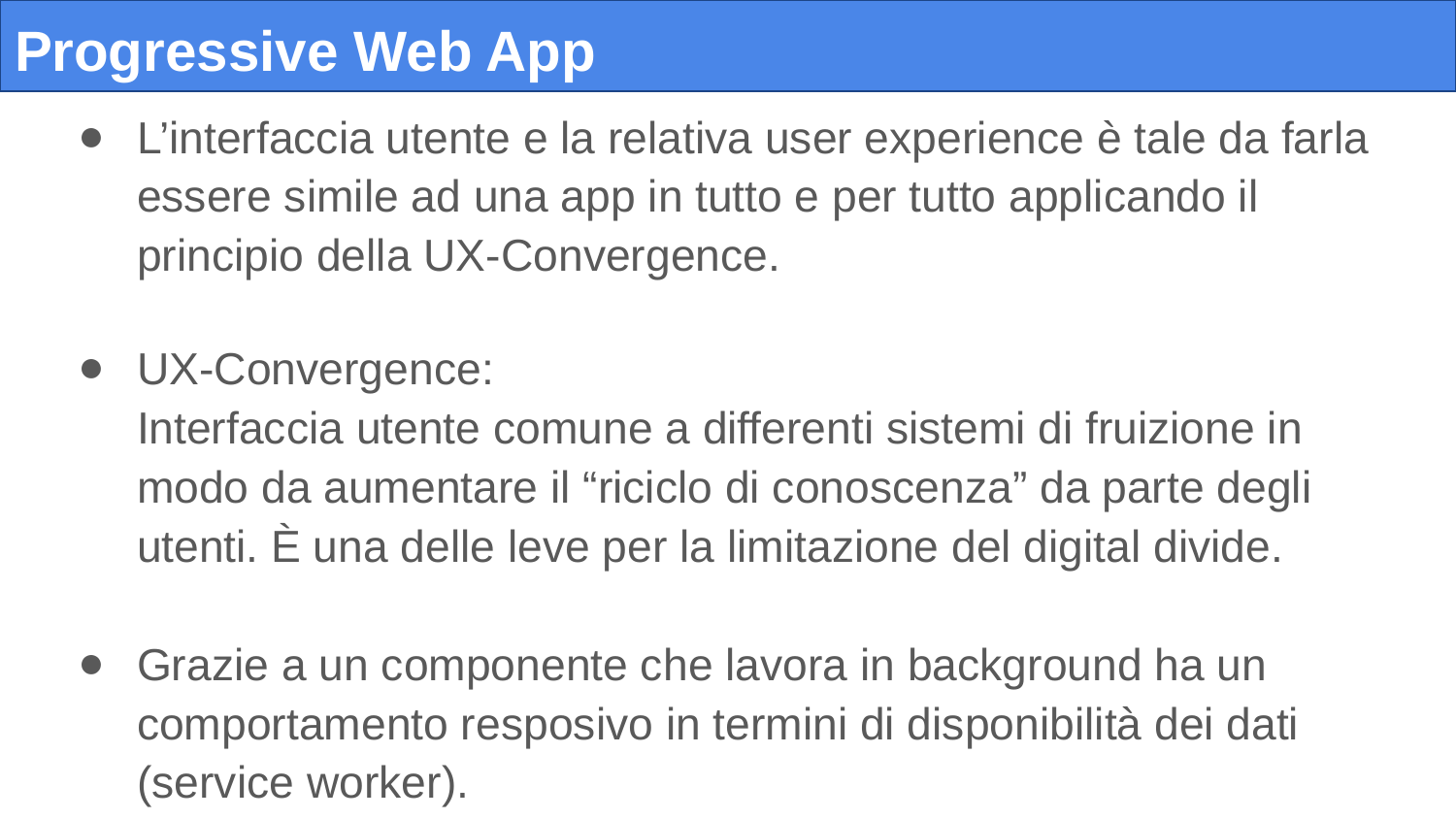

# Progressive Web App
L’interfaccia utente e la relativa user experience è tale da farla essere simile ad una app in tutto e per tutto applicando il principio della UX-Convergence.
UX-Convergence:
Interfaccia utente comune a differenti sistemi di fruizione in modo da aumentare il “riciclo di conoscenza” da parte degli utenti. È una delle leve per la limitazione del digital divide.
Grazie a un componente che lavora in background ha un comportamento resposivo in termini di disponibilità dei dati (service worker).